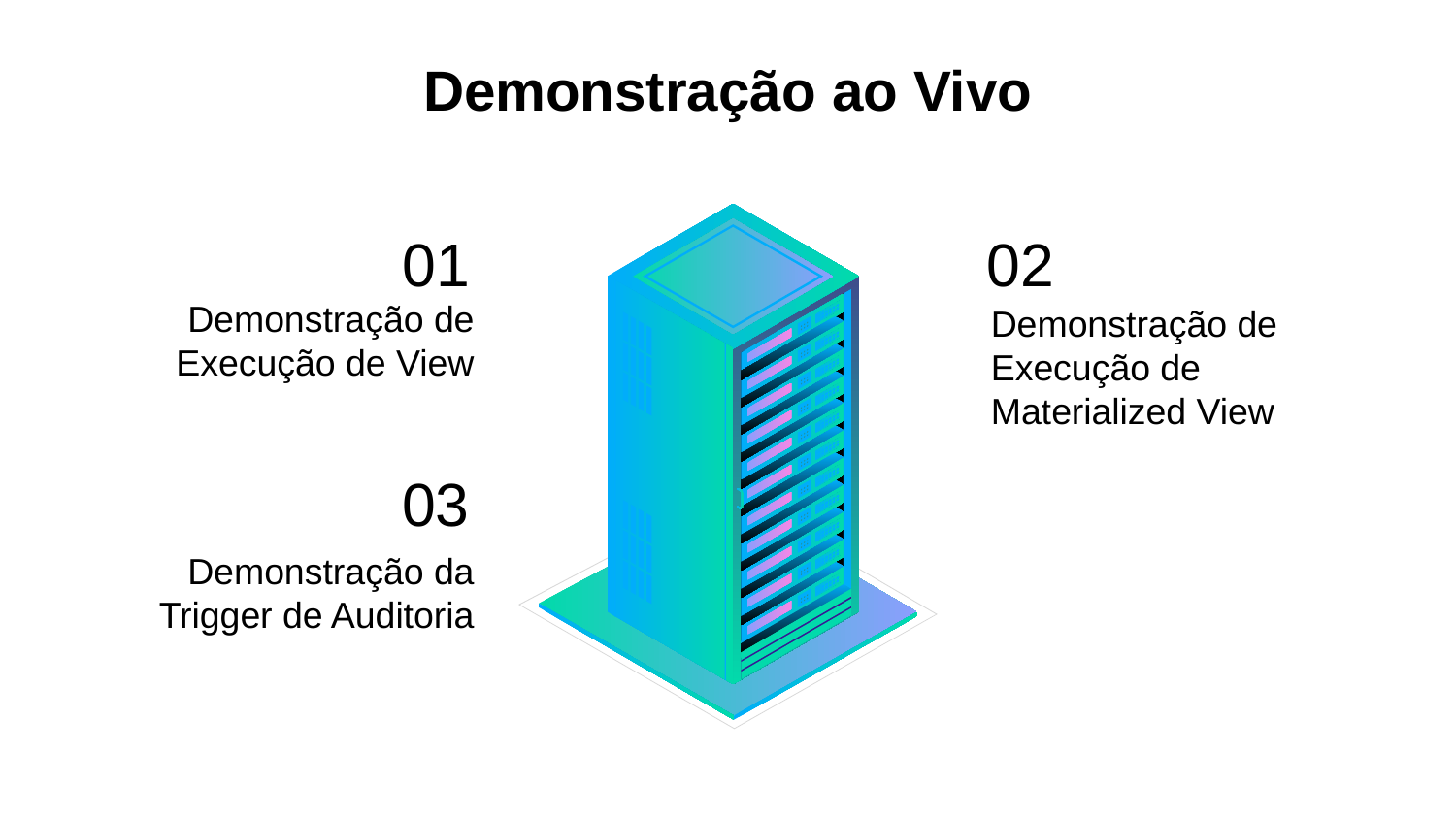

# Demonstração ao Vivo

02
Demonstração de Execução de Materialized View
01
Demonstração de Execução de View

03
Demonstração da Trigger de Auditoria